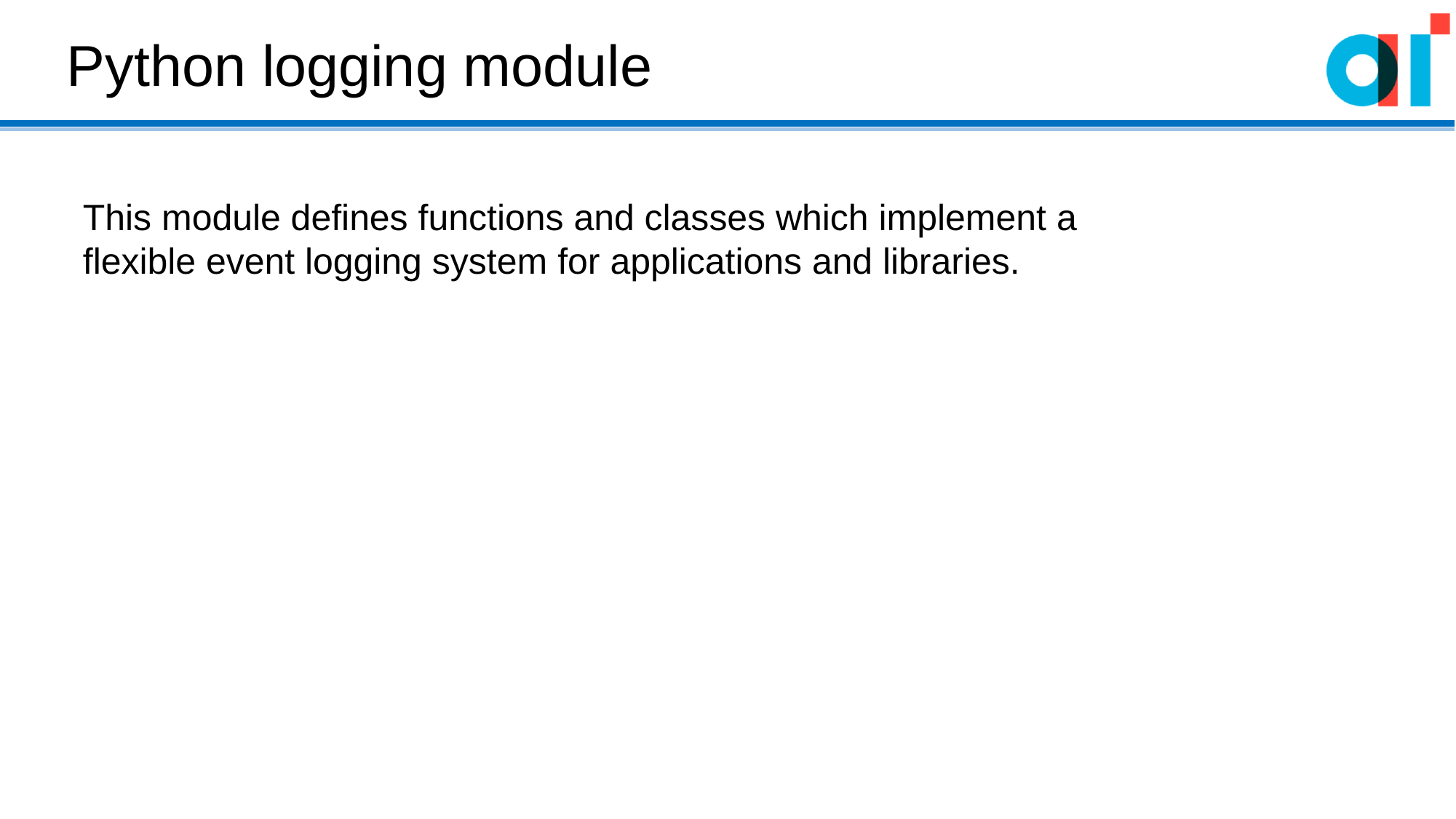

Python logging module
This module defines functions and classes which implement a flexible event logging system for applications and libraries.